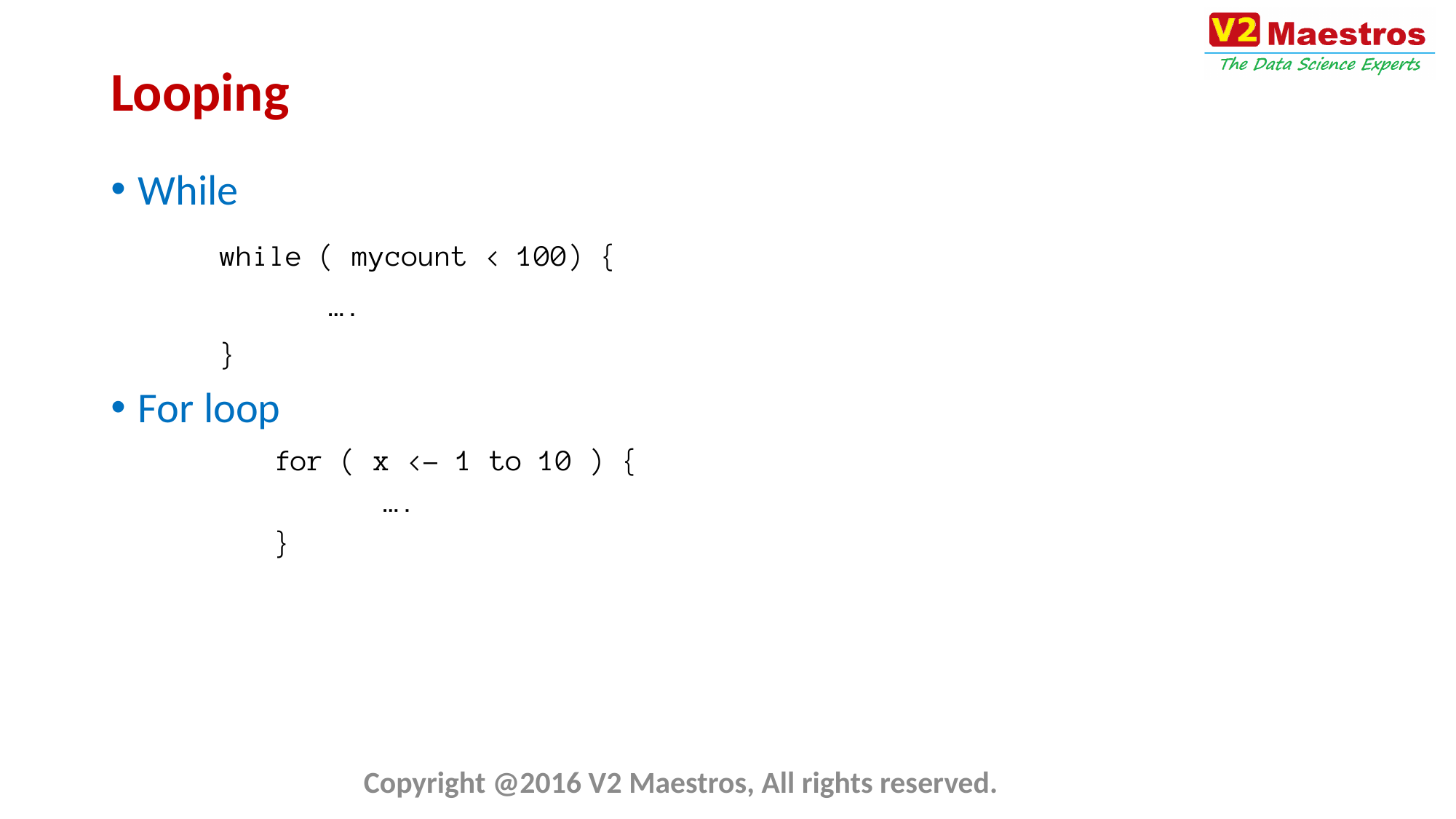

# Looping
While
	while ( mycount < 100) {
		….
	}
For loop
	for ( x <- 1 to 10 ) {
		….
	}
Copyright @2016 V2 Maestros, All rights reserved.